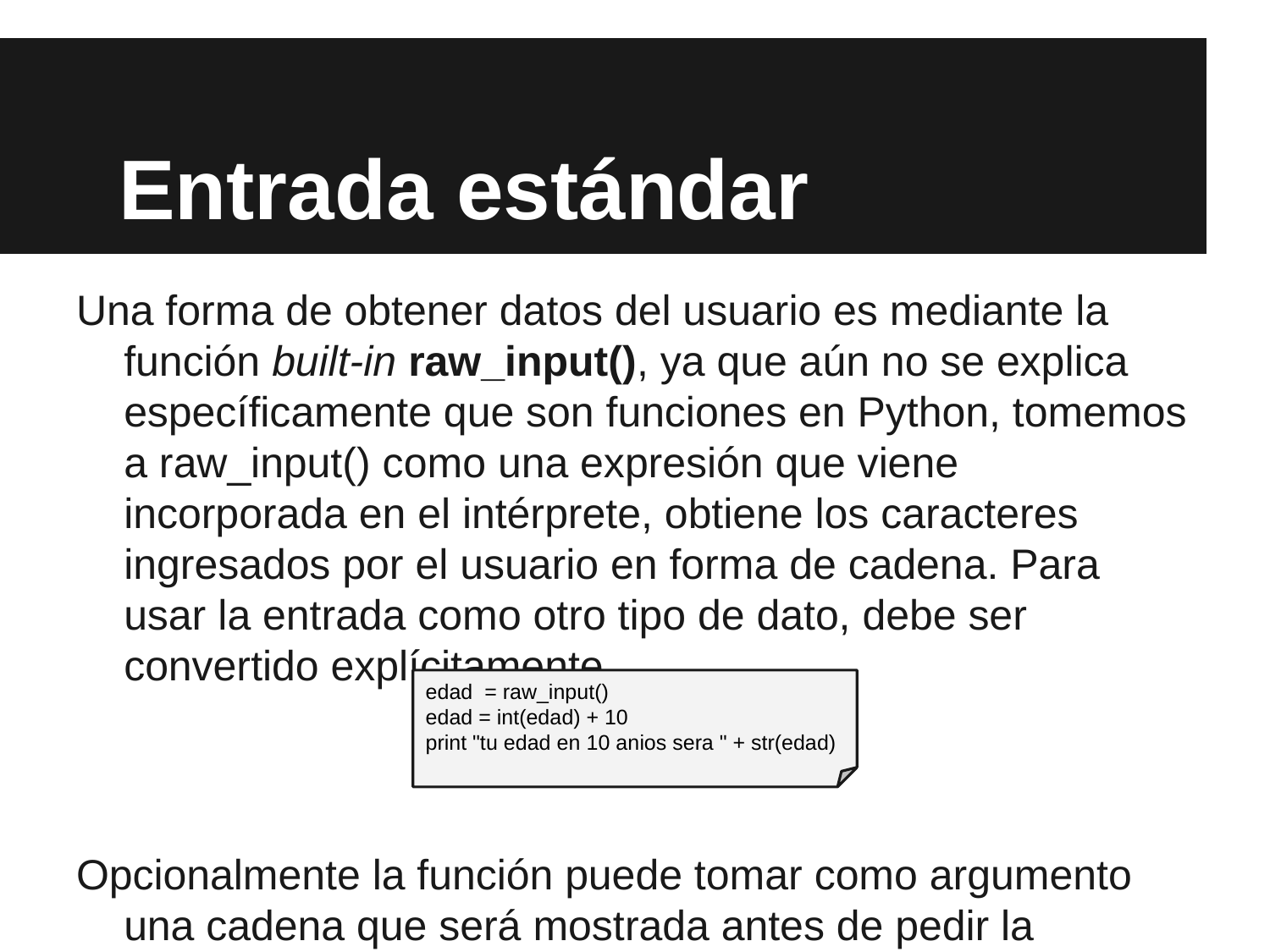

# Entrada estándar
Una forma de obtener datos del usuario es mediante la función built-in raw_input(), ya que aún no se explica específicamente que son funciones en Python, tomemos a raw_input() como una expresión que viene incorporada en el intérprete, obtiene los caracteres ingresados por el usuario en forma de cadena. Para usar la entrada como otro tipo de dato, debe ser convertido explícitamente.

Opcionalmente la función puede tomar como argumento una cadena que será mostrada antes de pedir la entrada.

edad  = raw_input()
edad = int(edad) + 10
print "tu edad en 10 anios sera " + str(edad)